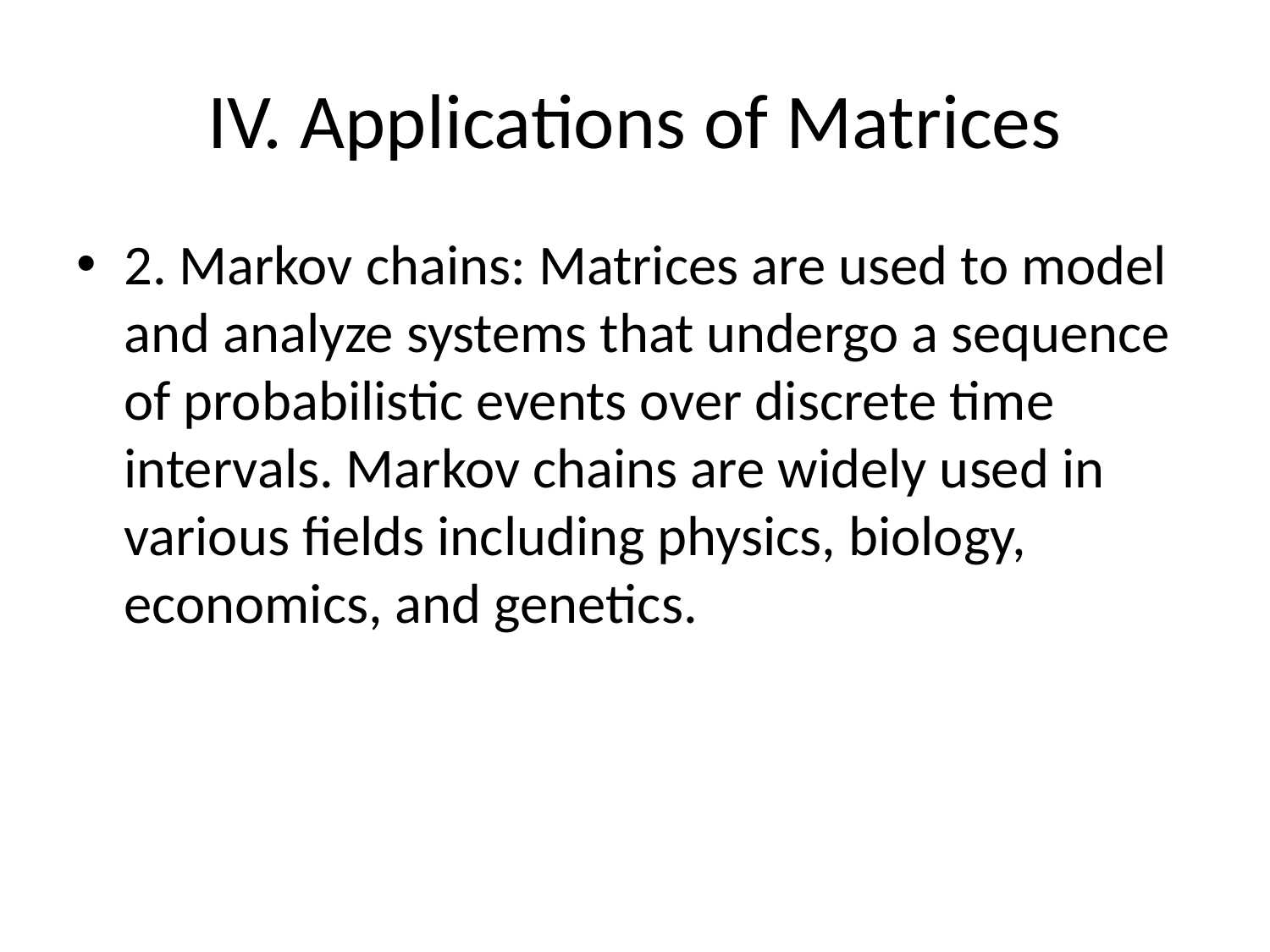

# IV. Applications of Matrices
2. Markov chains: Matrices are used to model and analyze systems that undergo a sequence of probabilistic events over discrete time intervals. Markov chains are widely used in various fields including physics, biology, economics, and genetics.